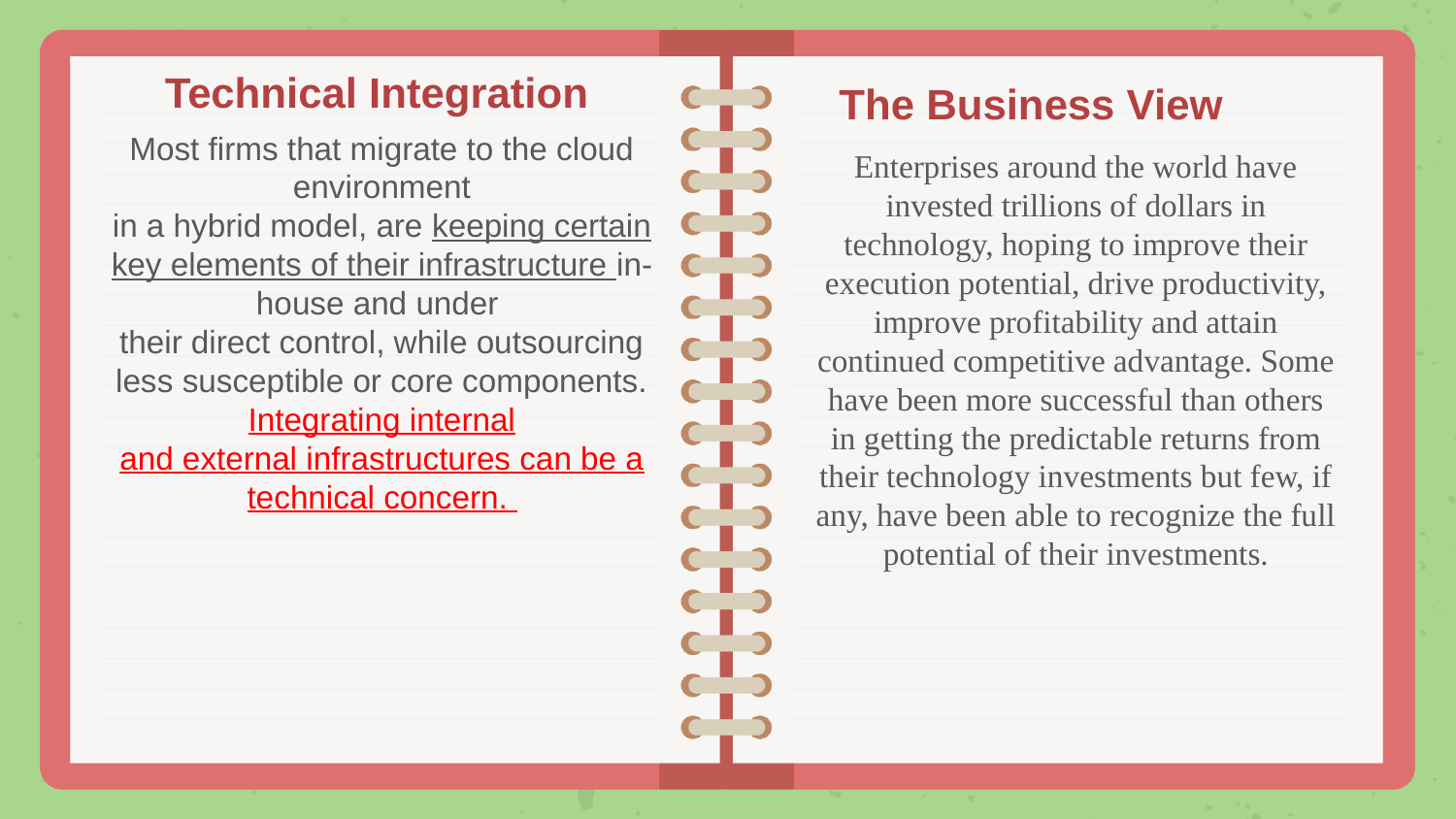

# Technical Integration
The Business View
Most firms that migrate to the cloud environment
in a hybrid model, are keeping certain key elements of their infrastructure in-house and under
their direct control, while outsourcing less susceptible or core components. Integrating internal
and external infrastructures can be a technical concern.

Enterprises around the world have invested trillions of dollars in technology, hoping to improve their execution potential, drive productivity, improve profitability and attain continued competitive advantage. Some have been more successful than others in getting the predictable returns from their technology investments but few, if any, have been able to recognize the full potential of their investments.